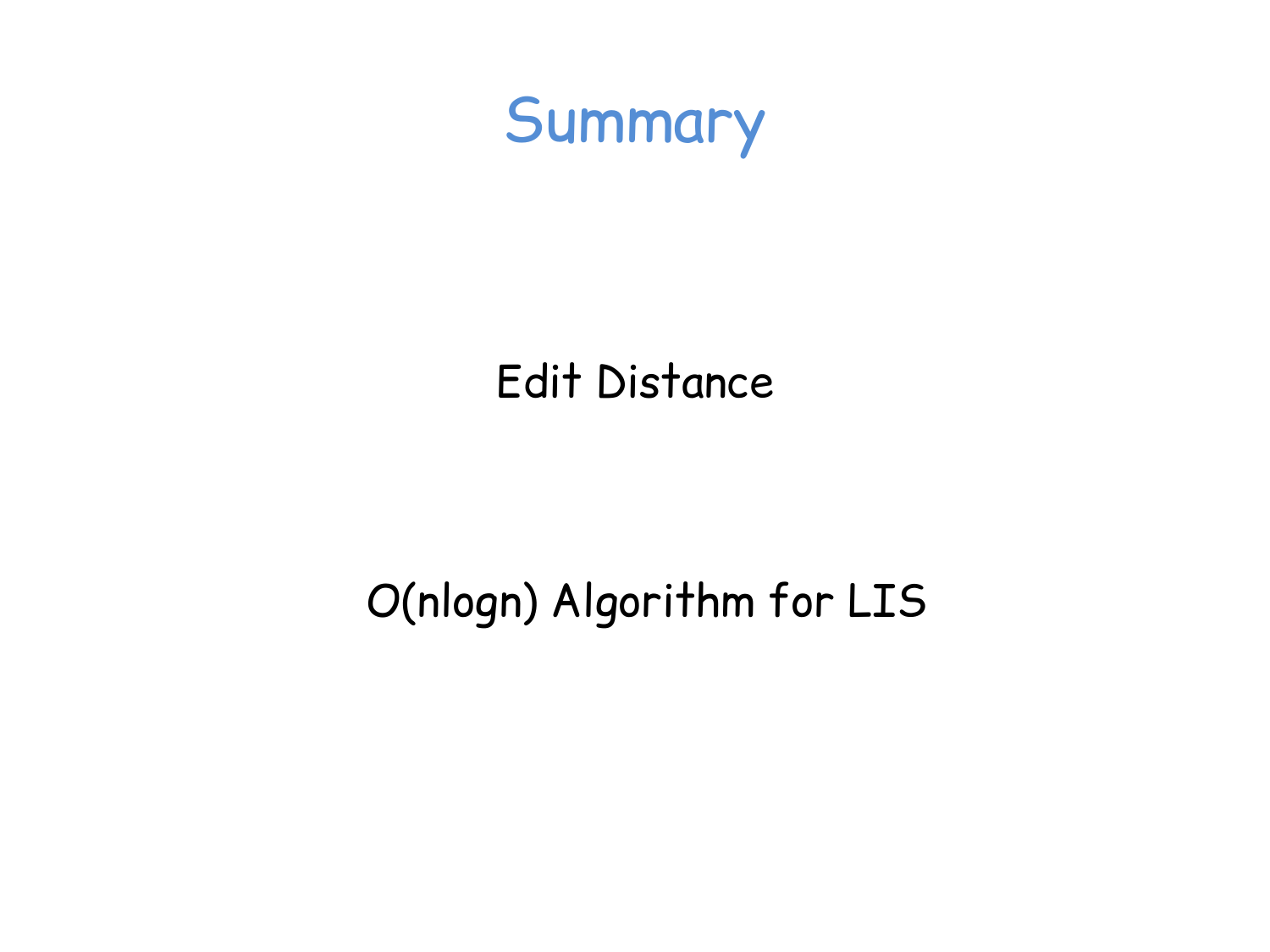

# Summary
Edit Distance
O(nlogn) Algorithm for LIS